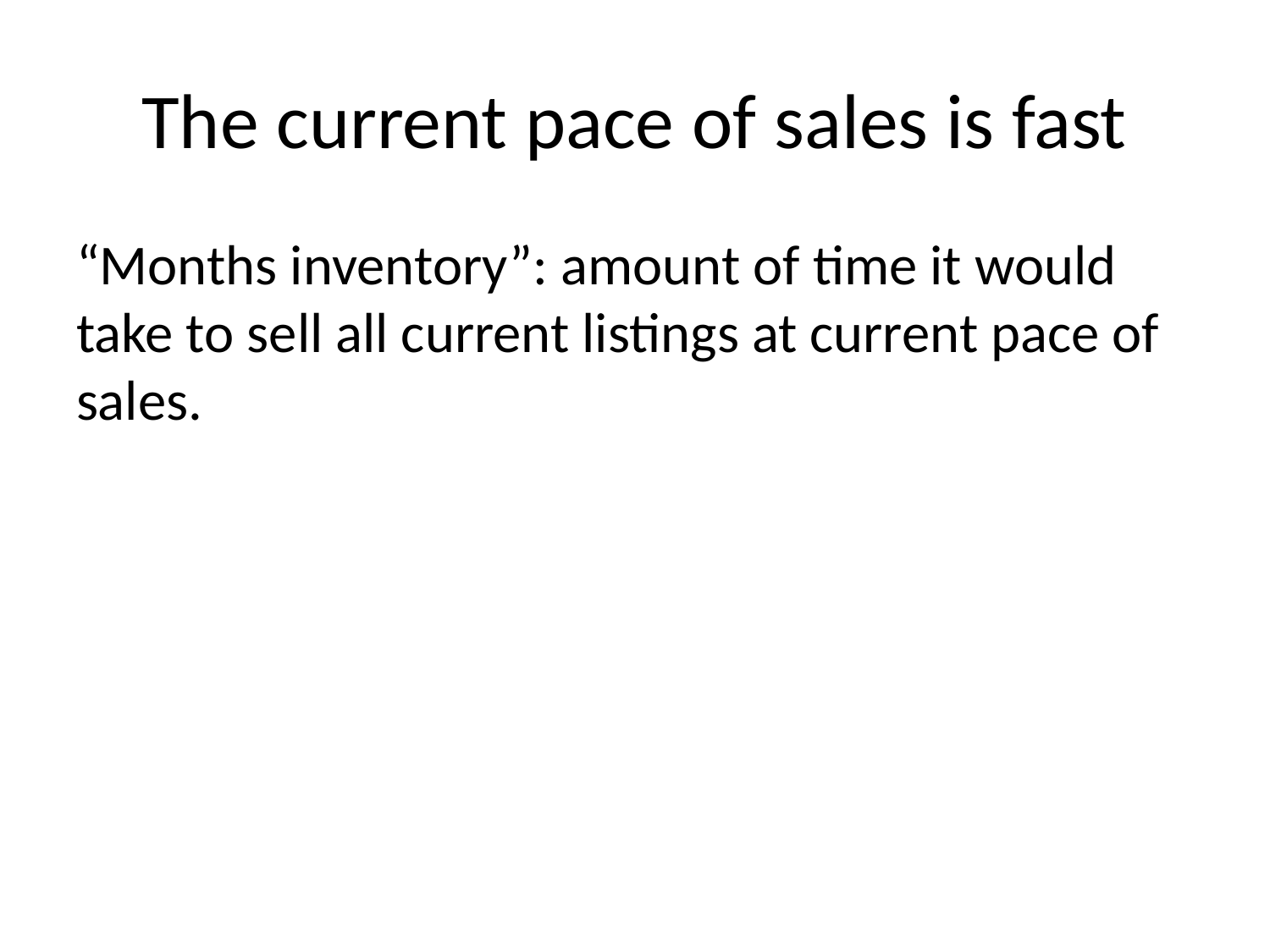

# The current pace of sales is fast
“Months inventory”: amount of time it would take to sell all current listings at current pace of sales.